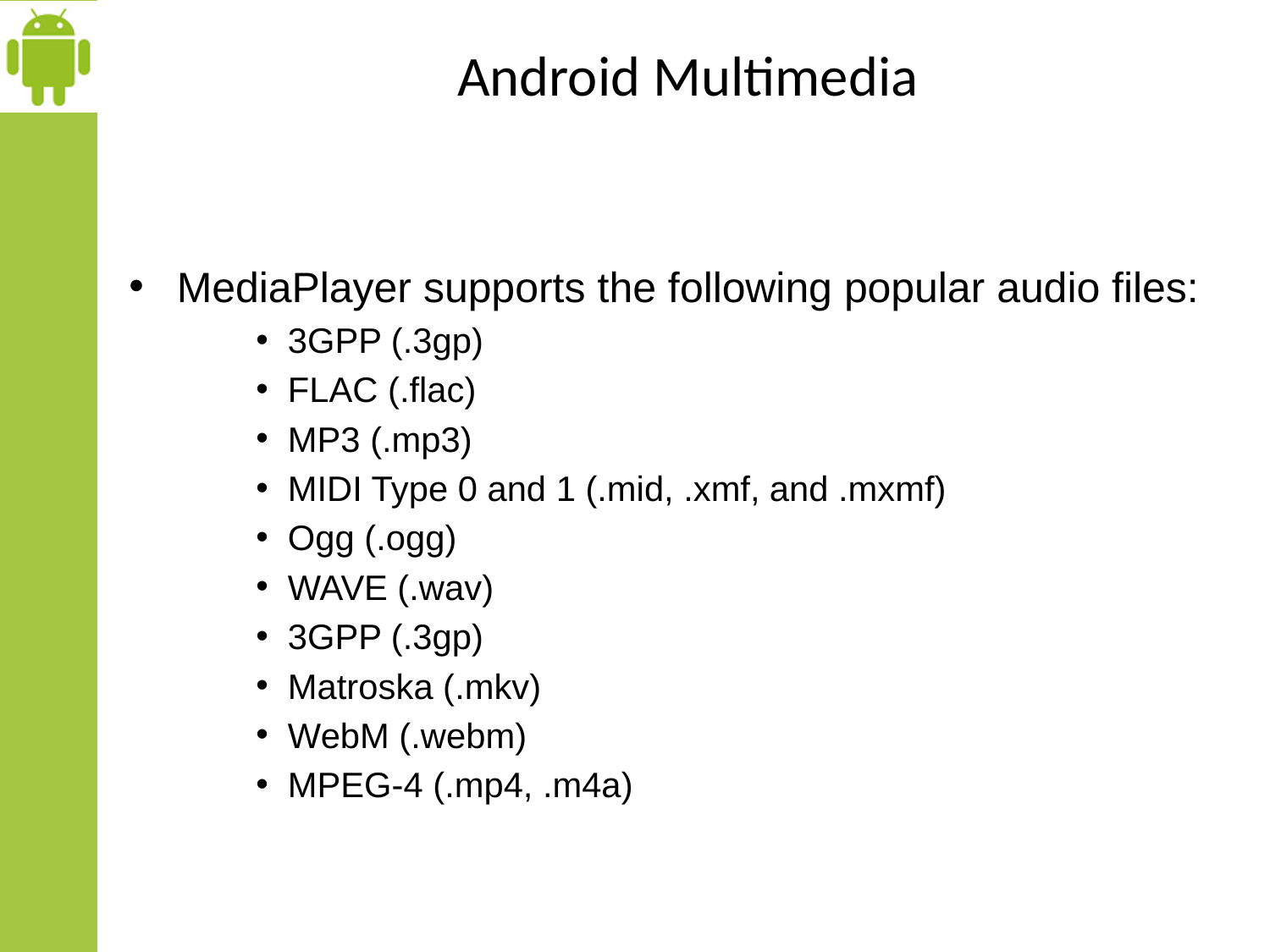

# Android Multimedia
MediaPlayer supports the following popular audio files:
3GPP (.3gp)
FLAC (.flac)
MP3 (.mp3)
MIDI Type 0 and 1 (.mid, .xmf, and .mxmf)
Ogg (.ogg)
WAVE (.wav)
3GPP (.3gp)
Matroska (.mkv)
WebM (.webm)
MPEG-4 (.mp4, .m4a)